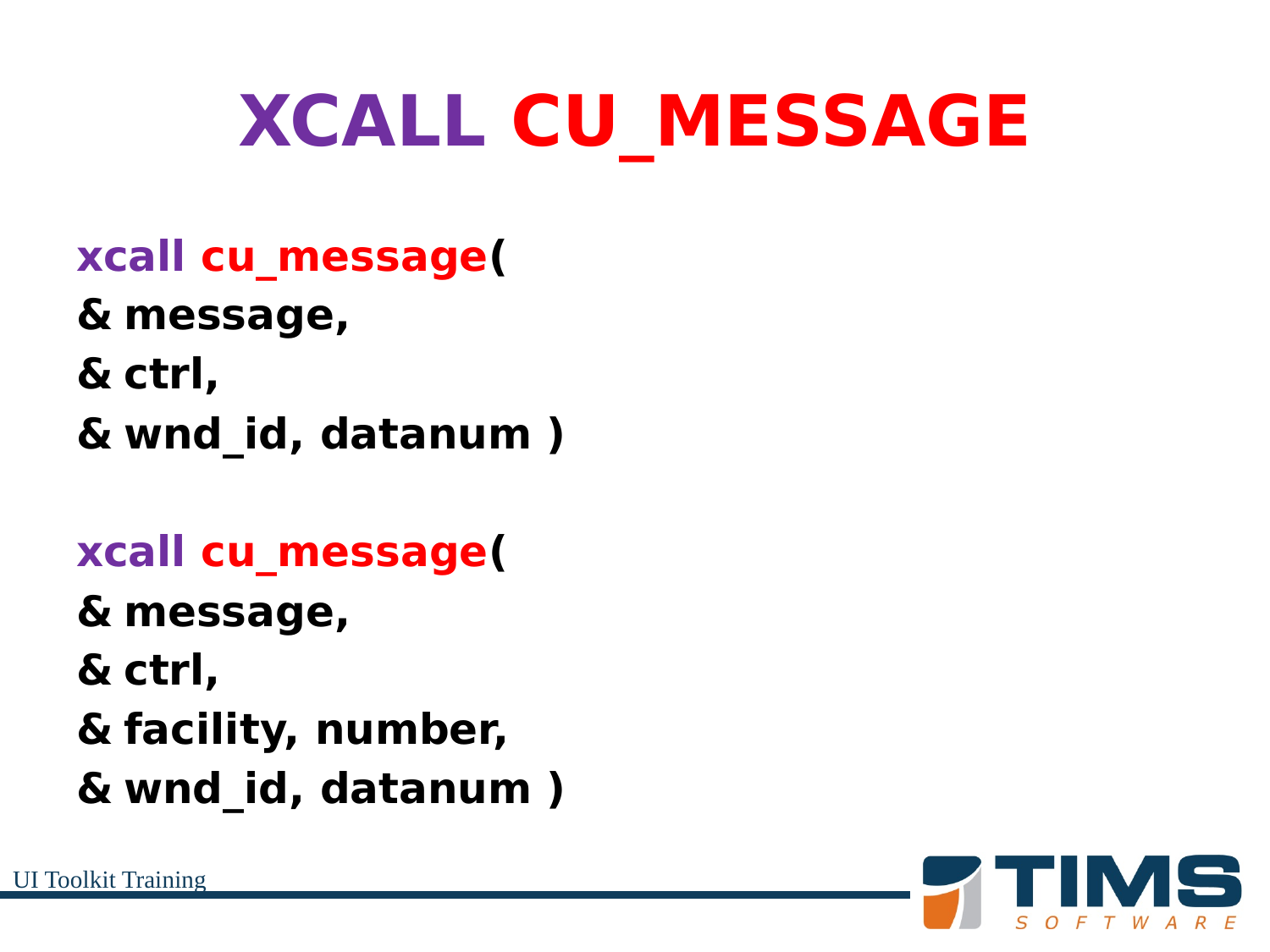

# XCALL CU_MESSAGE
xcall cu_message(
&	message,
&	ctrl,
&	wnd_id, datanum )

xcall cu_message(
&	message,
&	ctrl,
&	facility, number,
&	wnd_id, datanum )
UI Toolkit Training